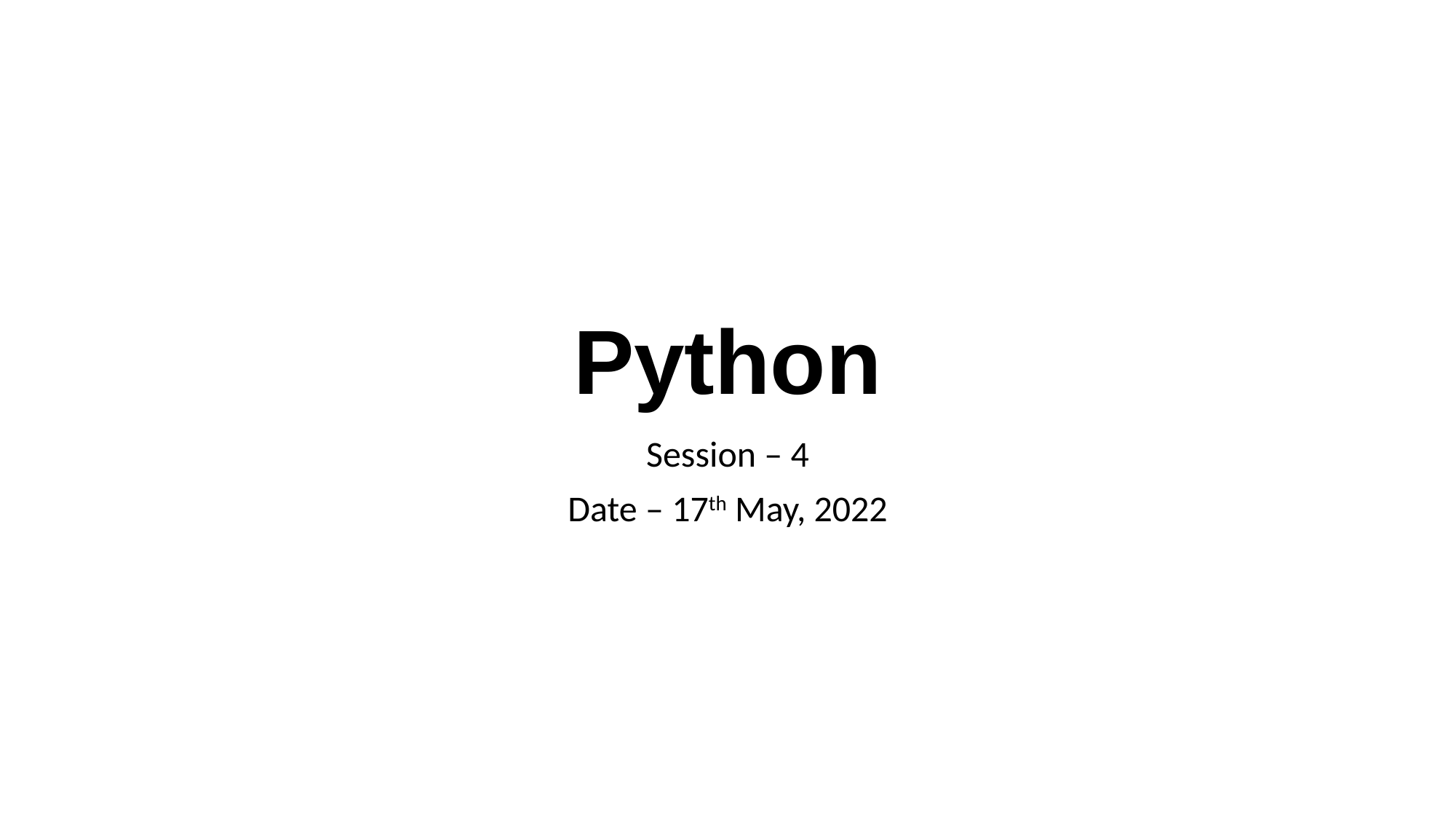

# Python
Session – 4
Date – 17th May, 2022